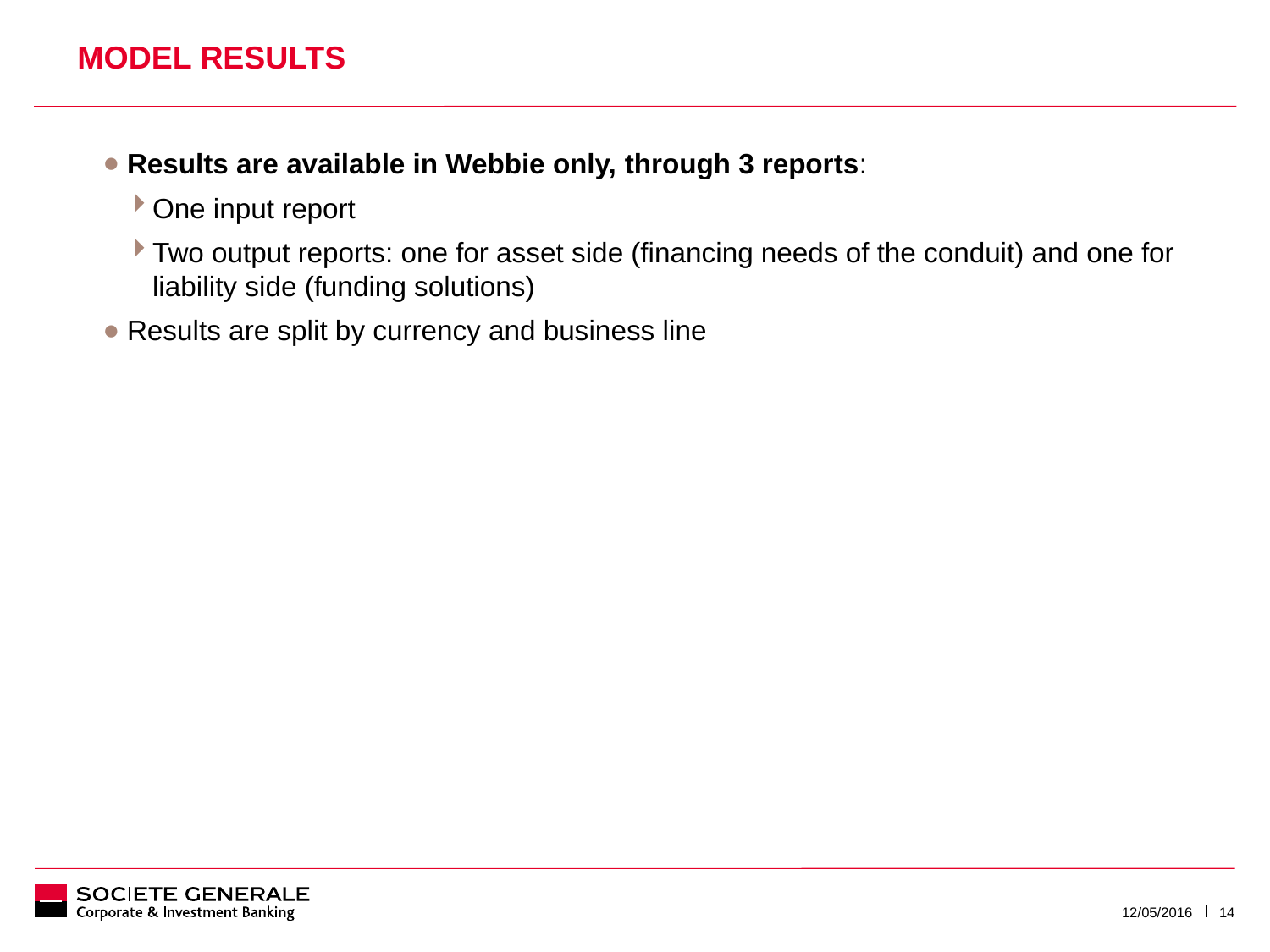

# Model Results
Results are available in Webbie only, through 3 reports:
One input report
Two output reports: one for asset side (financing needs of the conduit) and one for liability side (funding solutions)
Results are split by currency and business line